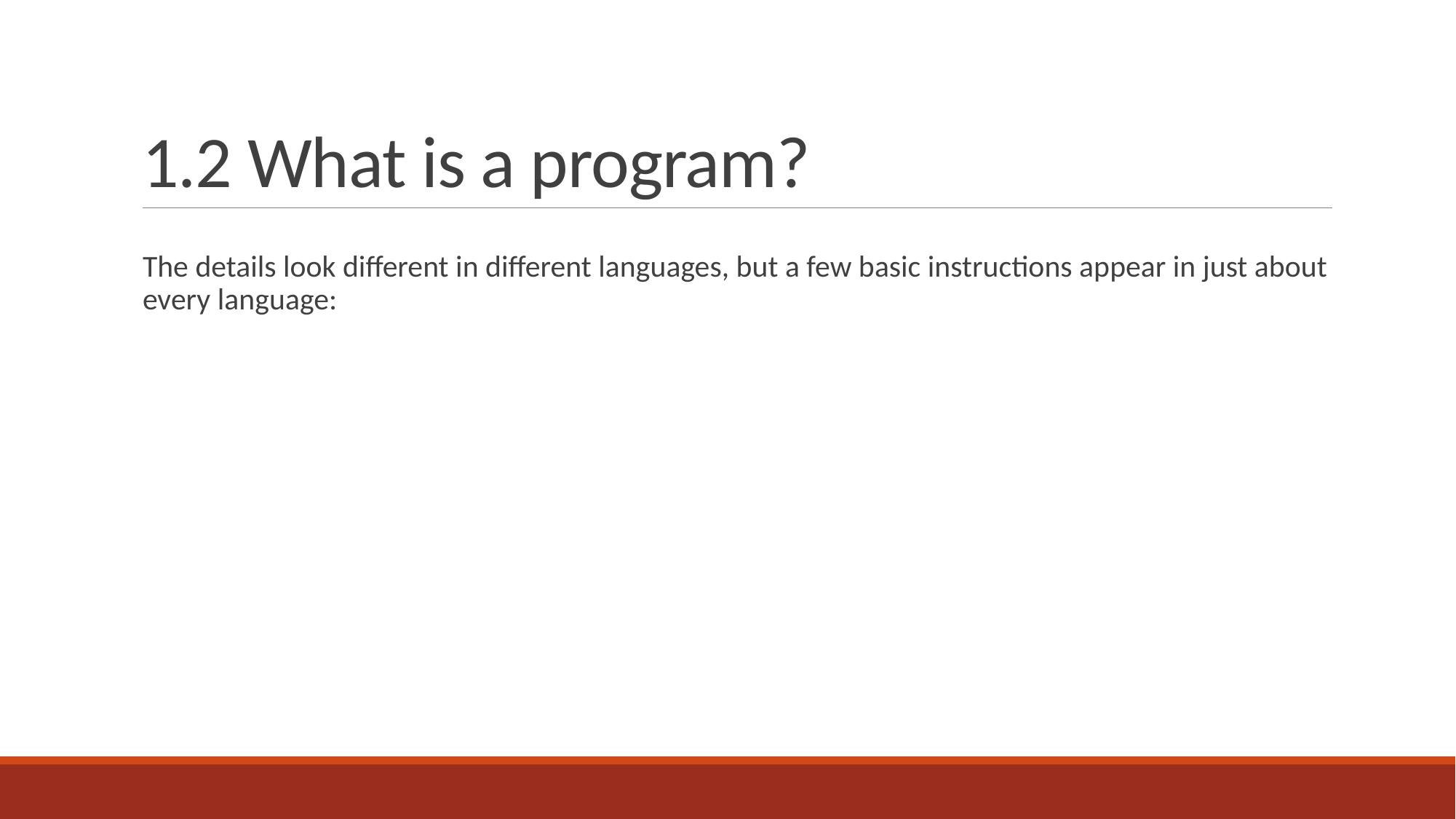

# 1.2 What is a program?
The details look different in different languages, but a few basic instructions appear in just about every language: